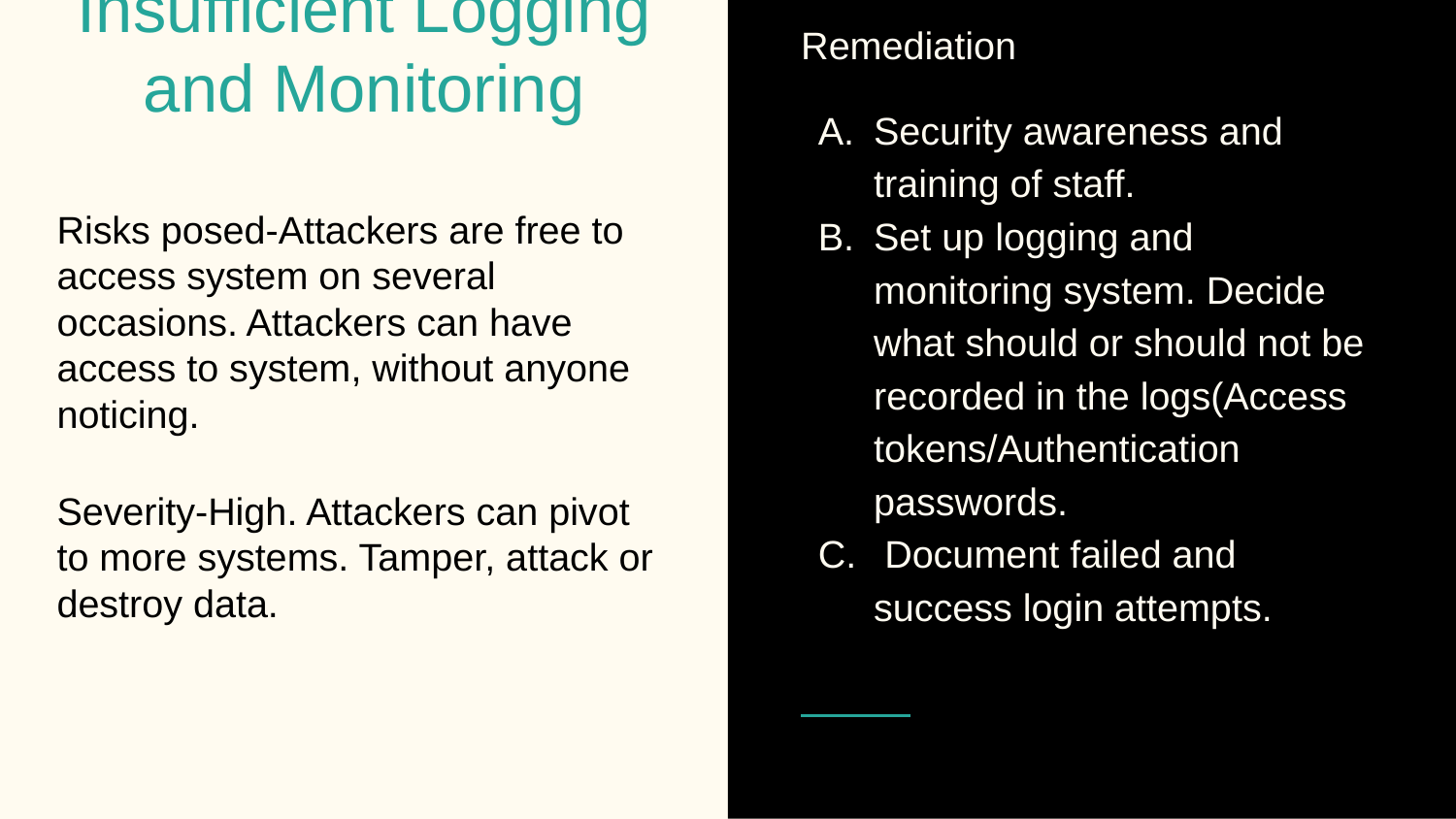

# Insufficient Logging and Monitoring

Risks posed-Attackers are free to access system on several occasions. Attackers can have access to system, without anyone noticing.

Severity-High. Attackers can pivot to more systems. Tamper, attack or destroy data.
Remediation
Security awareness and training of staff.
Set up logging and monitoring system. Decide what should or should not be recorded in the logs(Access tokens/Authentication passwords.
 Document failed and success login attempts.